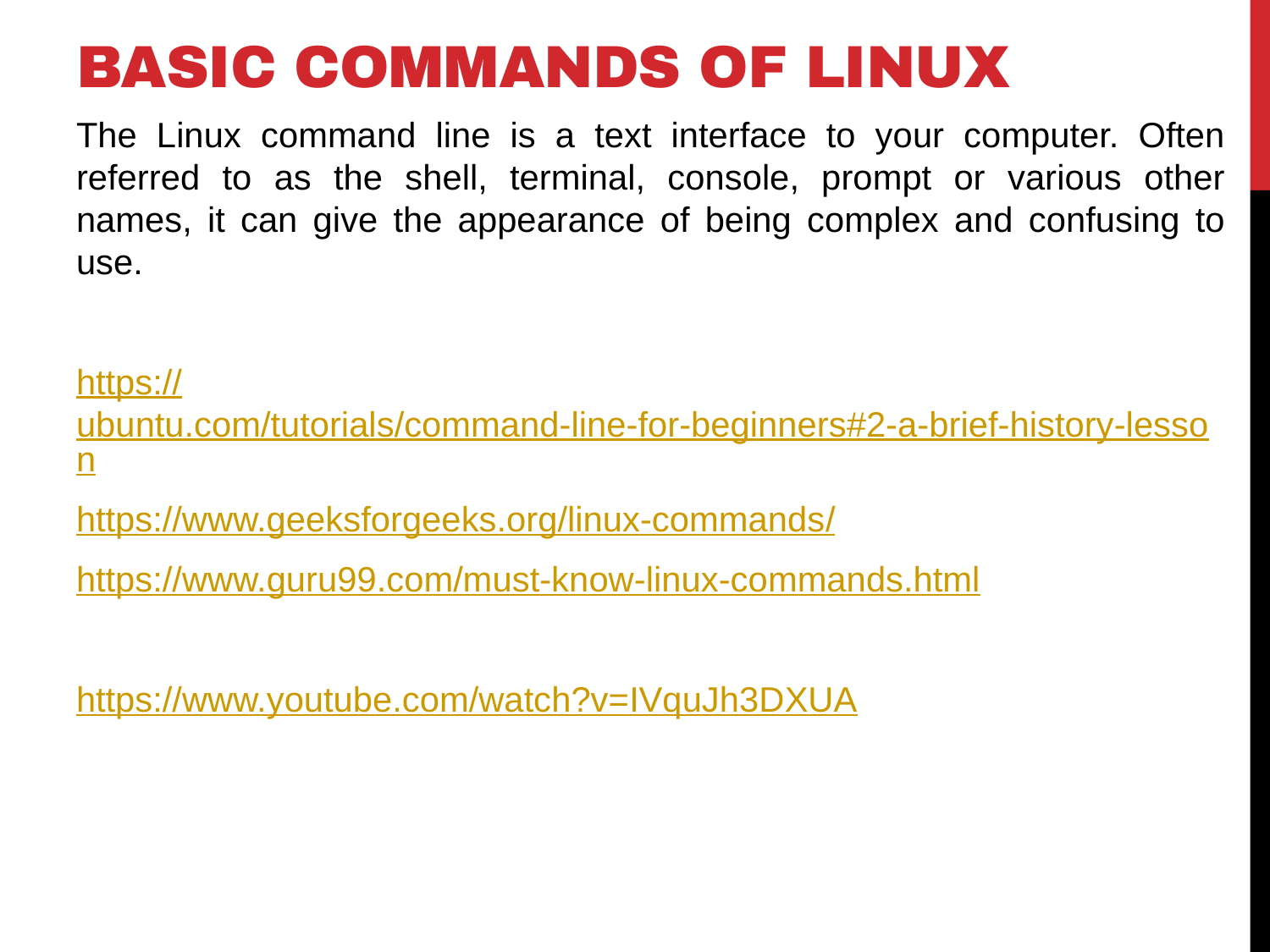

# Basic Commands of Linux
The Linux command line is a text interface to your computer. Often referred to as the shell, terminal, console, prompt or various other names, it can give the appearance of being complex and confusing to use.

https://ubuntu.com/tutorials/command-line-for-beginners#2-a-brief-history-lesson
https://www.geeksforgeeks.org/linux-commands/
https://www.guru99.com/must-know-linux-commands.html

https://www.youtube.com/watch?v=IVquJh3DXUA